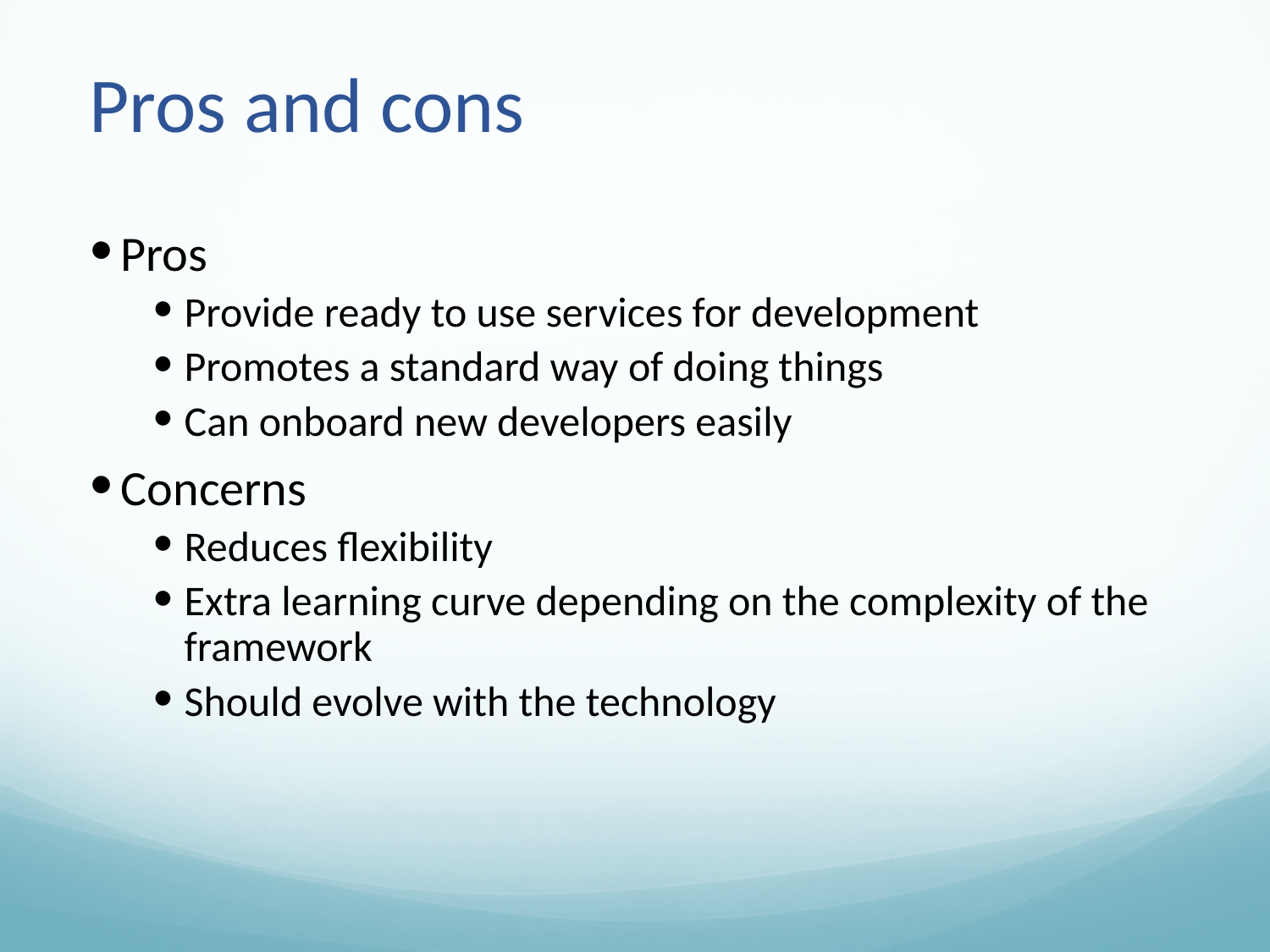

# Pros and cons
Pros
Provide ready to use services for development
Promotes a standard way of doing things
Can onboard new developers easily
Concerns
Reduces flexibility
Extra learning curve depending on the complexity of the framework
Should evolve with the technology